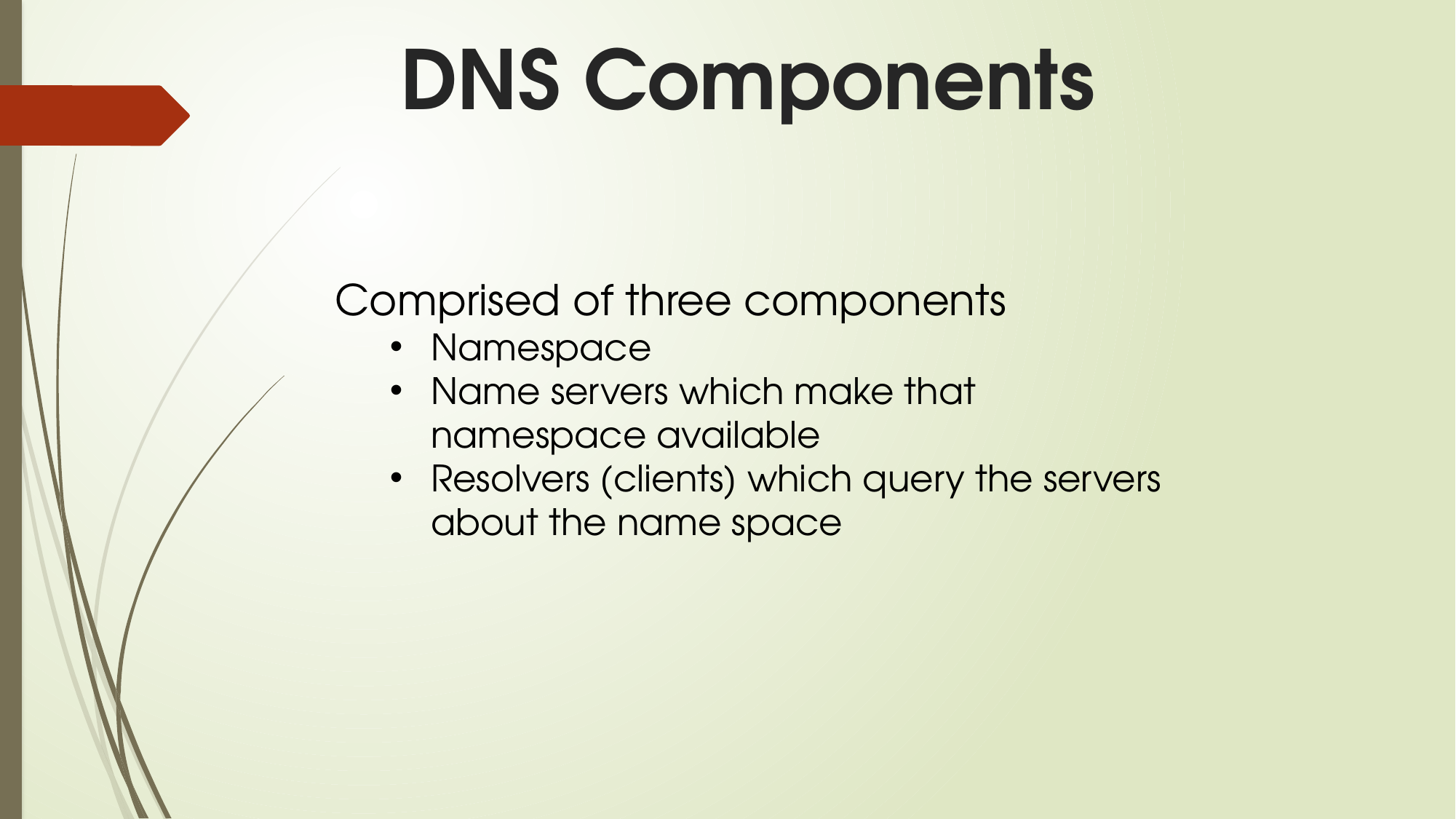

DNS Components
Comprised of three components
Namespace
Name servers which make that namespace available
Resolvers (clients) which query the servers about the name space